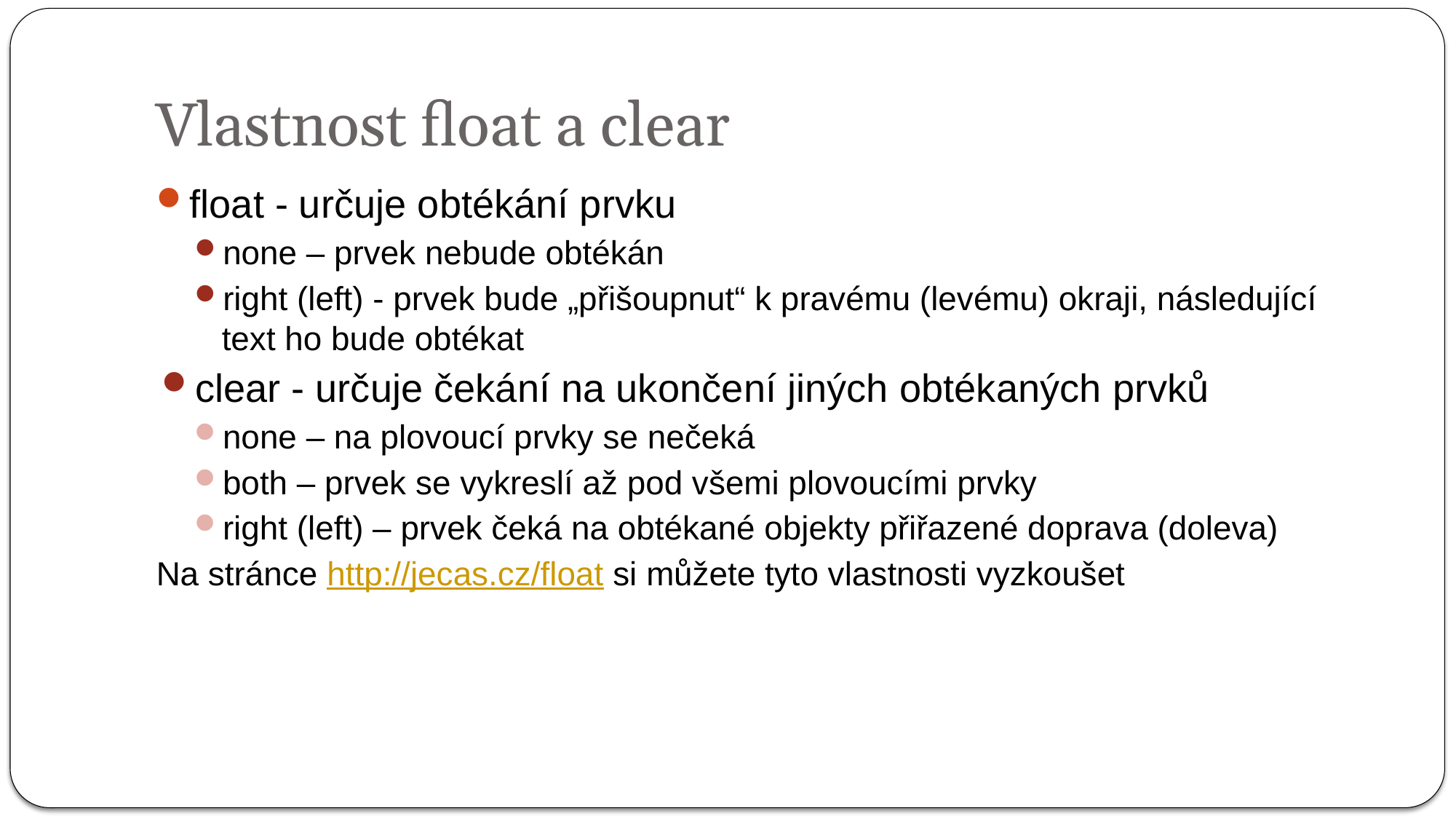

# Vlastnost float a clear
float - určuje obtékání prvku
none – prvek nebude obtékán
right (left) - prvek bude „přišoupnut“ k pravému (levému) okraji, následující text ho bude obtékat
clear - určuje čekání na ukončení jiných obtékaných prvků
none – na plovoucí prvky se nečeká
both – prvek se vykreslí až pod všemi plovoucími prvky
right (left) – prvek čeká na obtékané objekty přiřazené doprava (doleva)
Na stránce http://jecas.cz/float si můžete tyto vlastnosti vyzkoušet